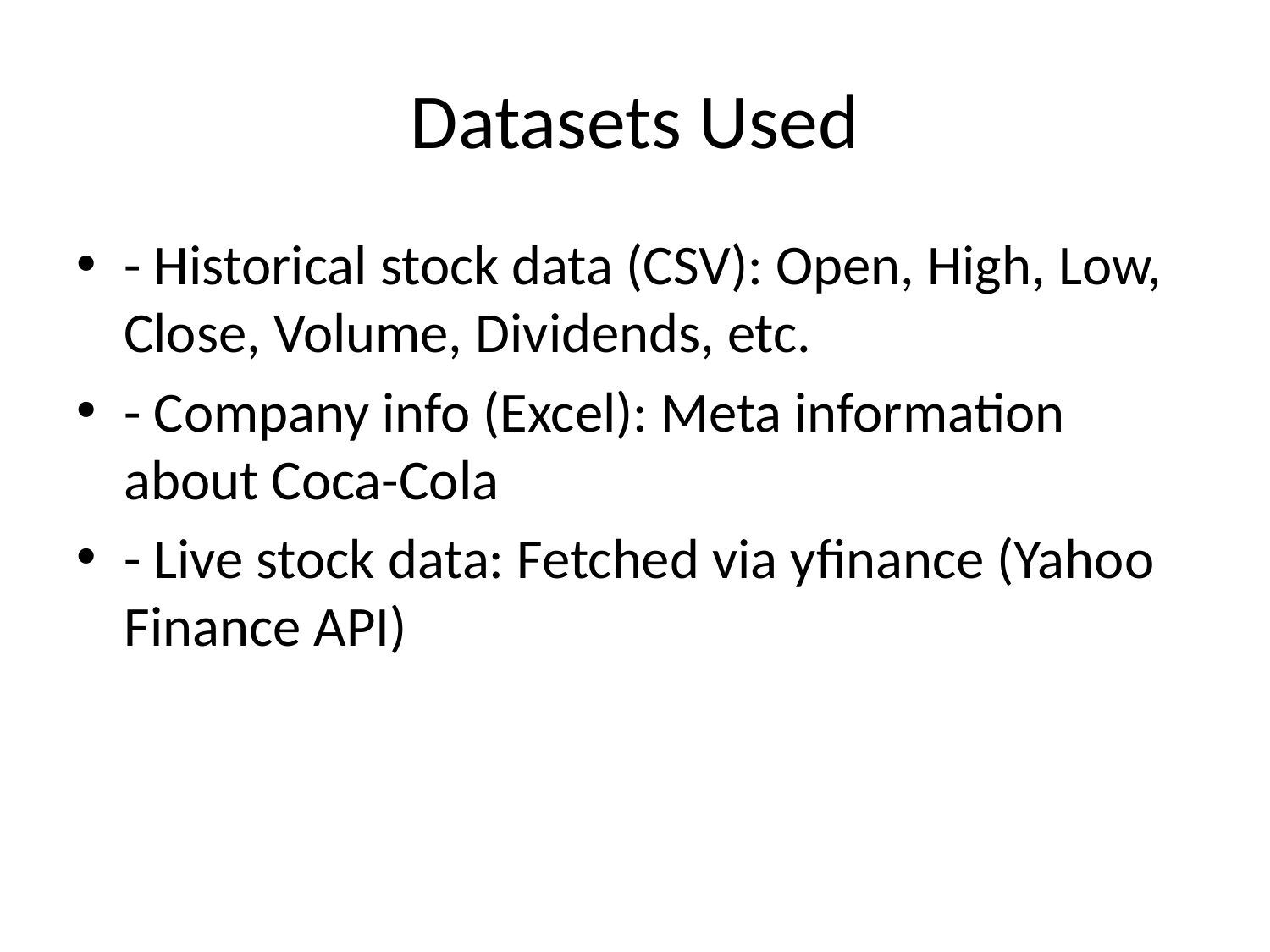

# Datasets Used
- Historical stock data (CSV): Open, High, Low, Close, Volume, Dividends, etc.
- Company info (Excel): Meta information about Coca-Cola
- Live stock data: Fetched via yfinance (Yahoo Finance API)